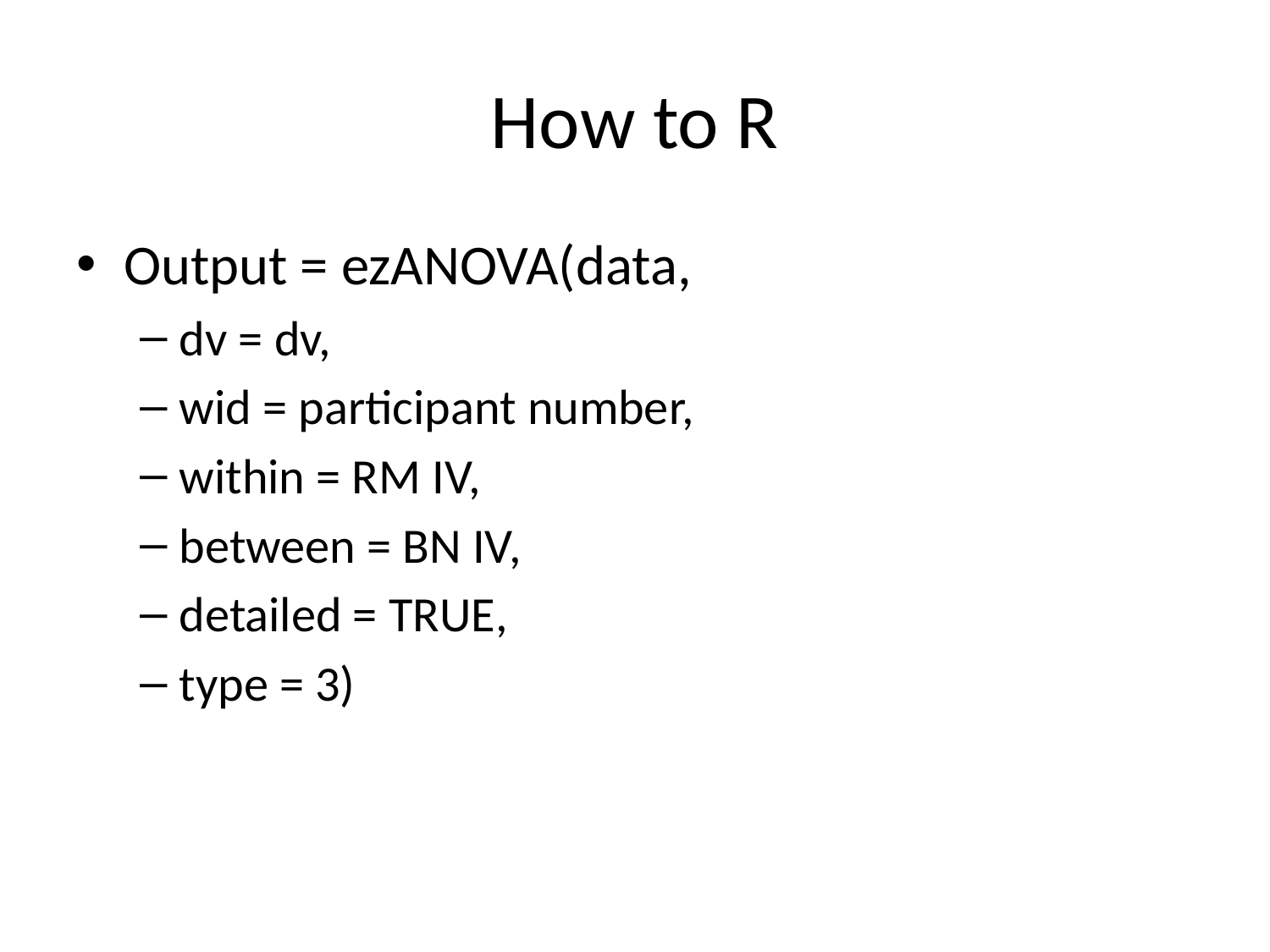

# How to R
Output = ezANOVA(data,
dv = dv,
wid = participant number,
within = RM IV,
between = BN IV,
detailed = TRUE,
type = 3)